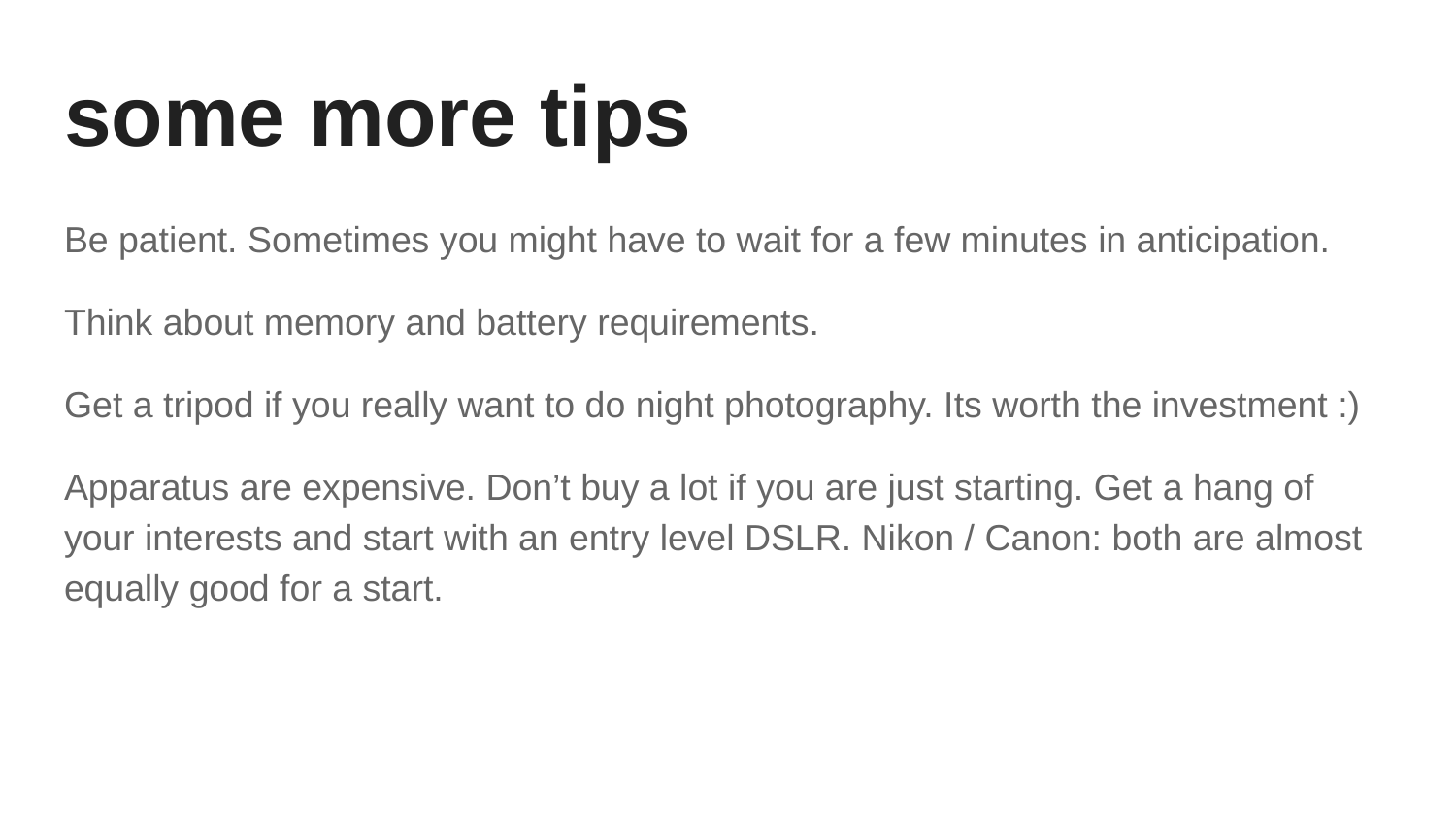

# some more tips
Be patient. Sometimes you might have to wait for a few minutes in anticipation.
Think about memory and battery requirements.
Get a tripod if you really want to do night photography. Its worth the investment :)
Apparatus are expensive. Don’t buy a lot if you are just starting. Get a hang of your interests and start with an entry level DSLR. Nikon / Canon: both are almost equally good for a start.